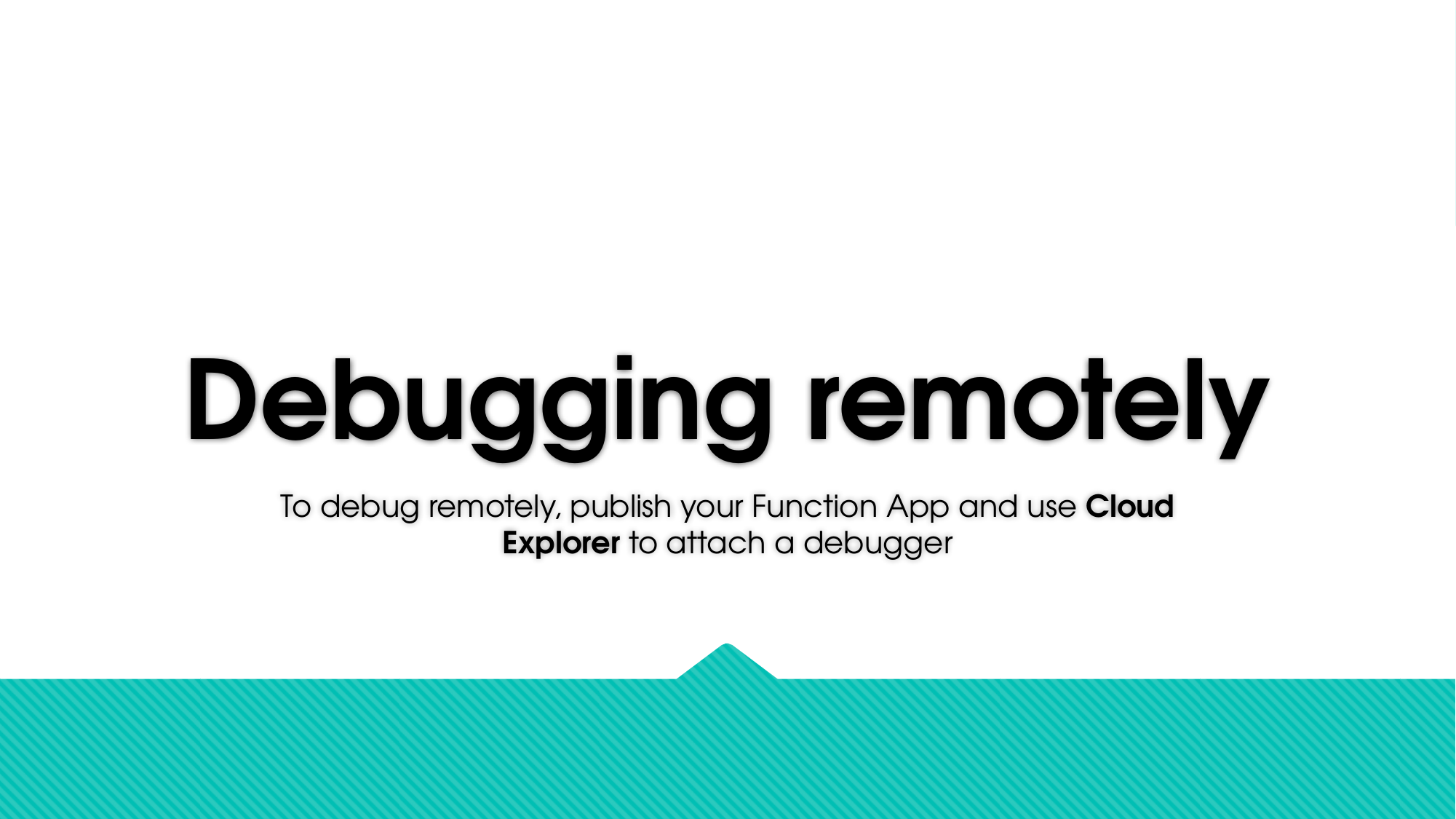

# Debugging remotely
To debug remotely, publish your Function App and use Cloud Explorer to attach a debugger